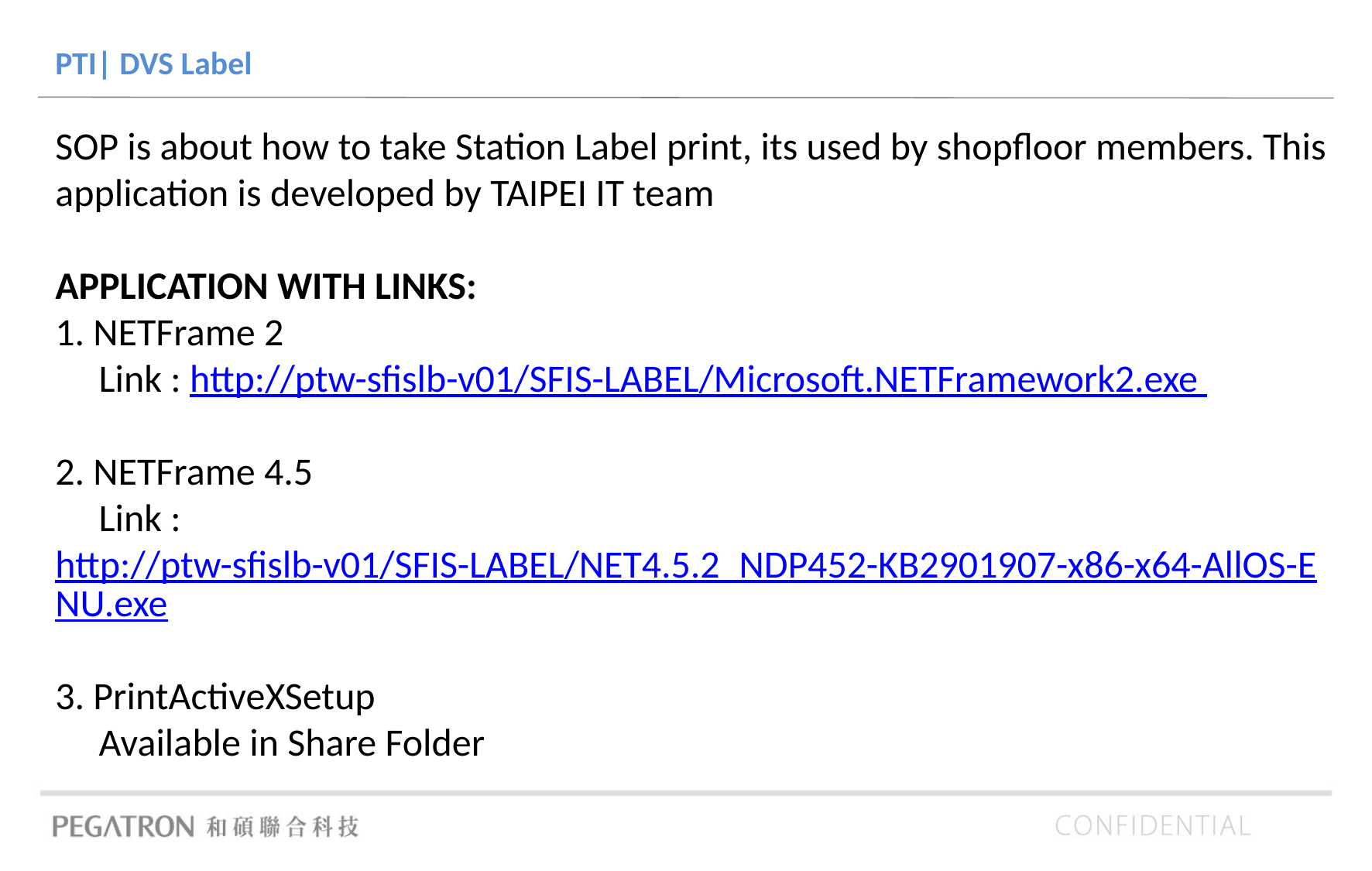

PTI| DVS Label
SOP is about how to take Station Label print, its used by shopfloor members. This application is developed by TAIPEI IT team

APPLICATION WITH LINKS:
1. NETFrame 2
     Link : http://ptw-sfislb-v01/SFIS-LABEL/Microsoft.NETFramework2.exe

2. NETFrame 4.5
     Link : http://ptw-sfislb-v01/SFIS-LABEL/NET4.5.2_NDP452-KB2901907-x86-x64-AllOS-ENU.exe

3. PrintActiveXSetup
     Available in Share Folder